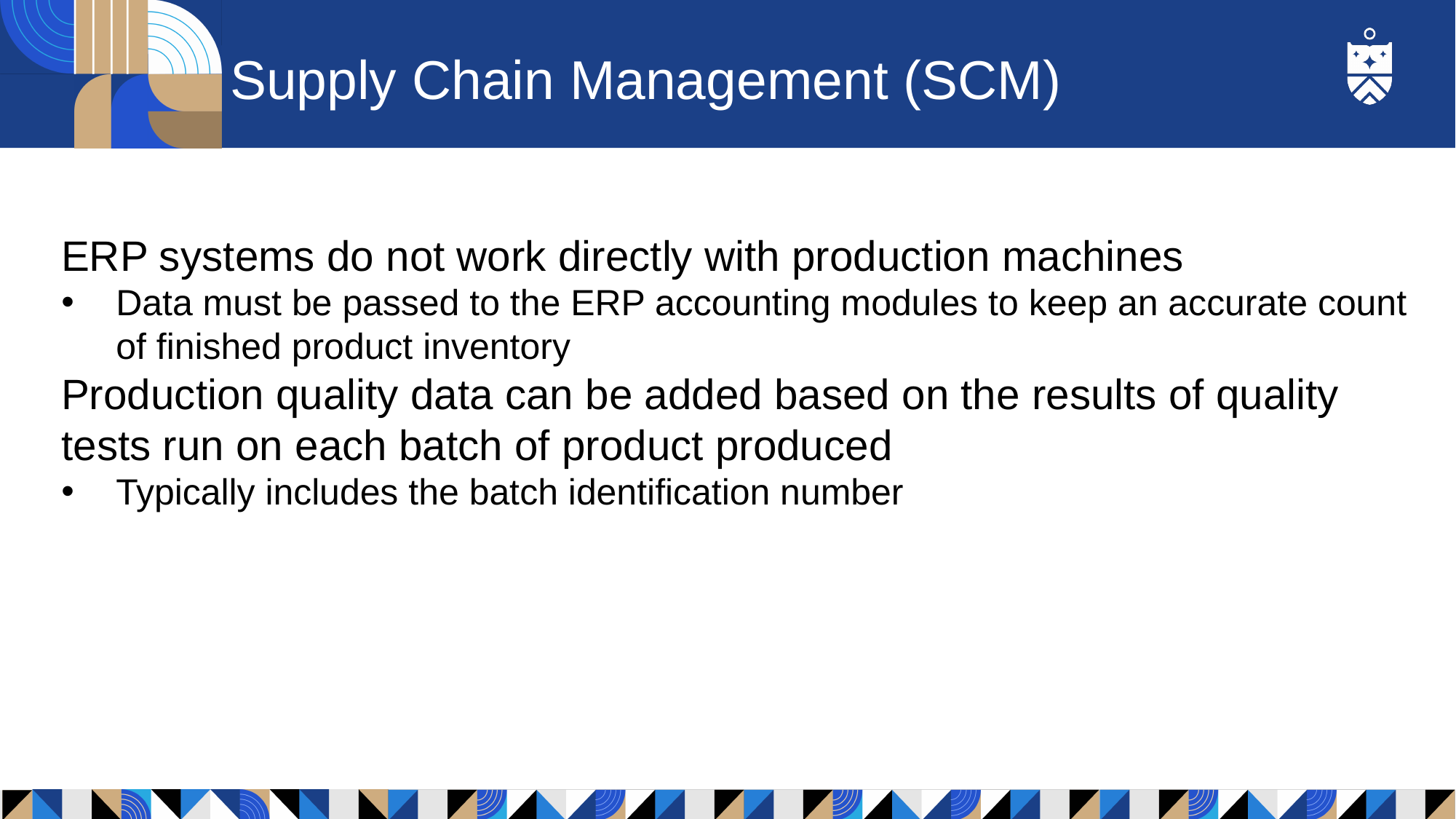

# Supply Chain Management (SCM)
ERP systems do not work directly with production machines
Data must be passed to the ERP accounting modules to keep an accurate count of finished product inventory
Production quality data can be added based on the results of quality tests run on each batch of product produced
Typically includes the batch identification number